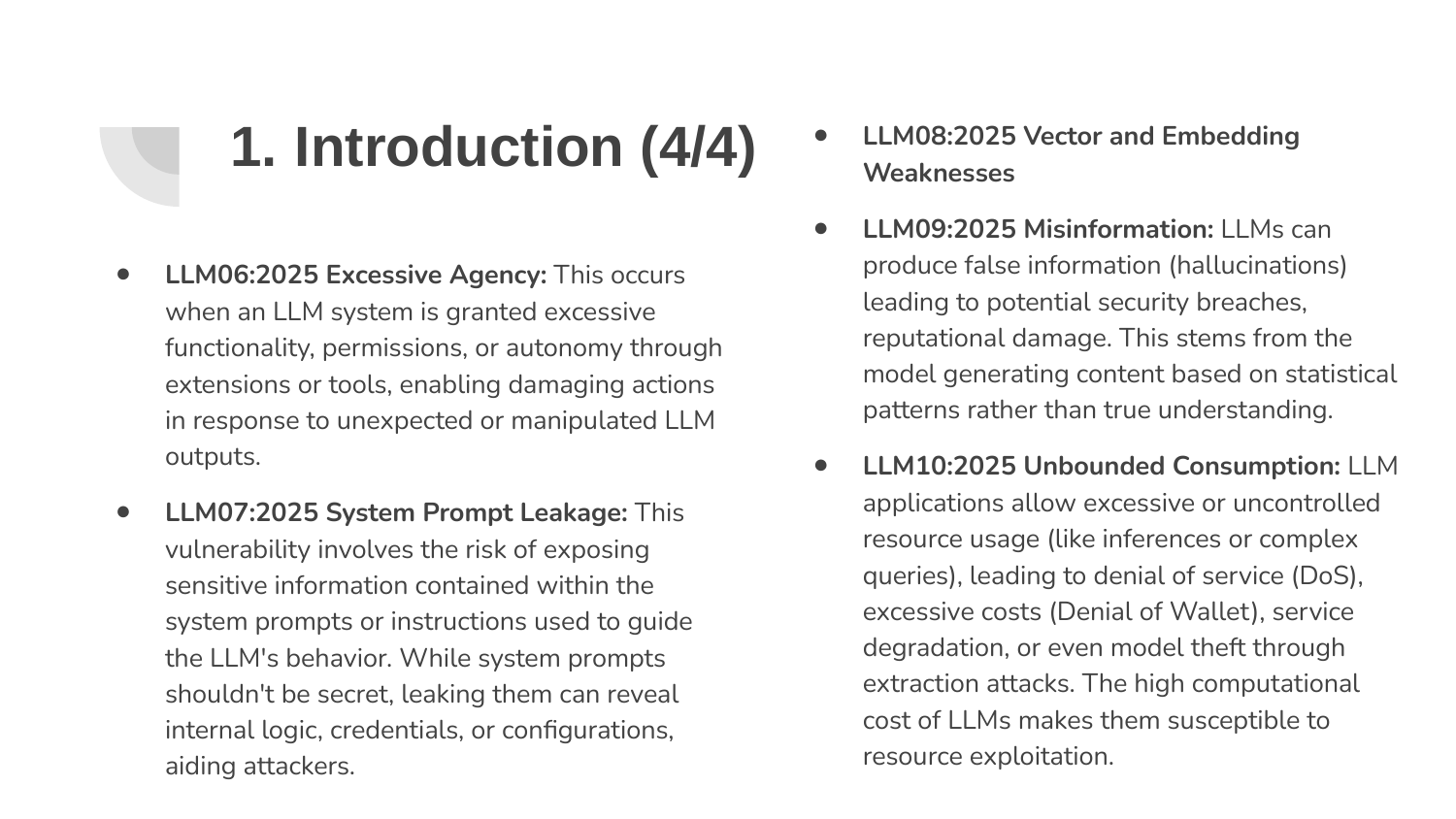

# Introduction (4/4)
LLM08:2025 Vector and Embedding Weaknesses
LLM09:2025 Misinformation: LLMs can produce false information (hallucinations) leading to potential security breaches, reputational damage. This stems from the model generating content based on statistical patterns rather than true understanding.
LLM10:2025 Unbounded Consumption: LLM applications allow excessive or uncontrolled resource usage (like inferences or complex queries), leading to denial of service (DoS), excessive costs (Denial of Wallet), service degradation, or even model theft through extraction attacks. The high computational cost of LLMs makes them susceptible to resource exploitation.
LLM06:2025 Excessive Agency: This occurs when an LLM system is granted excessive functionality, permissions, or autonomy through extensions or tools, enabling damaging actions in response to unexpected or manipulated LLM outputs.
LLM07:2025 System Prompt Leakage: This vulnerability involves the risk of exposing sensitive information contained within the system prompts or instructions used to guide the LLM's behavior. While system prompts shouldn't be secret, leaking them can reveal internal logic, credentials, or configurations, aiding attackers.